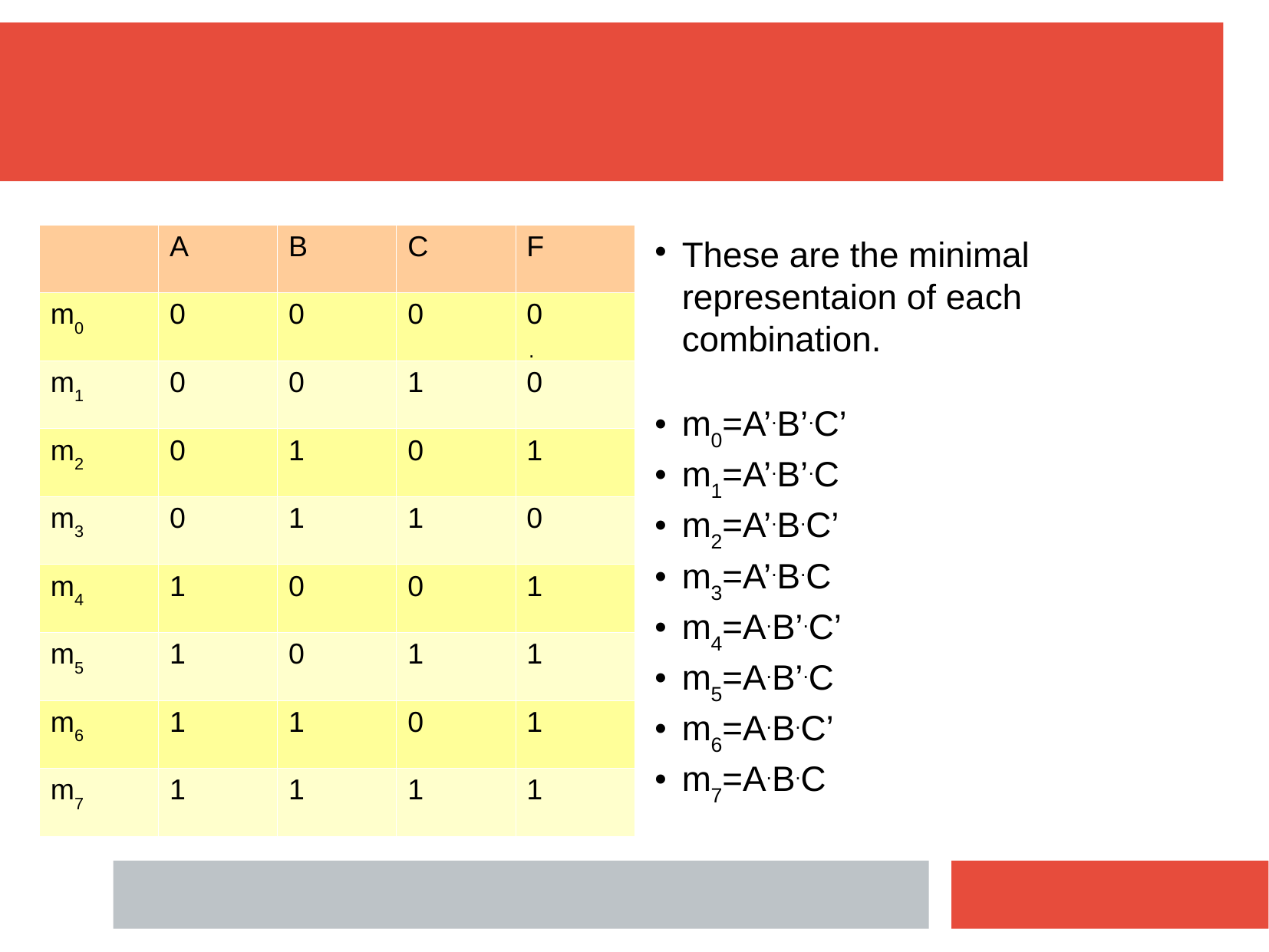

|  | A | B | C | F |
| --- | --- | --- | --- | --- |
| m0 | 0 | 0 | 0 | 0 |
| m1 | 0 | 0 | 1 | 0 |
| m2 | 0 | 1 | 0 | 1 |
| m3 | 0 | 1 | 1 | 0 |
| m4 | 1 | 0 | 0 | 1 |
| m5 | 1 | 0 | 1 | 1 |
| m6 | 1 | 1 | 0 | 1 |
| m7 | 1 | 1 | 1 | 1 |
These are the minimal representaion of each combination.

m0=A’.B’.C’
m1=A’.B’.C
m2=A’.B.C’
m3=A’.B.C
m4=A.B’.C’
m5=A.B’.C
m6=A.B.C’
m7=A.B.C
.